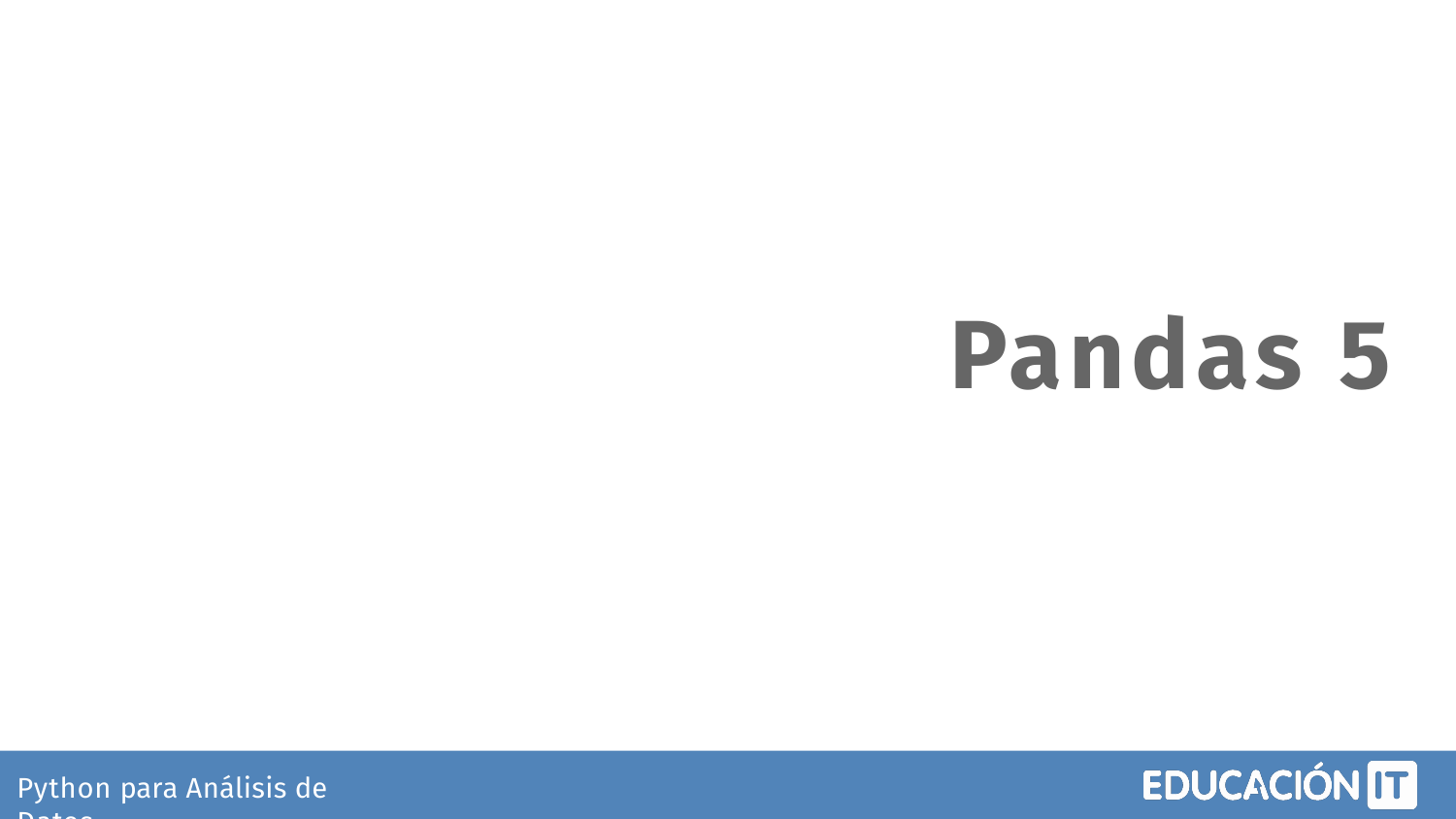

# Pandas 5
Python para Análisis de Datos